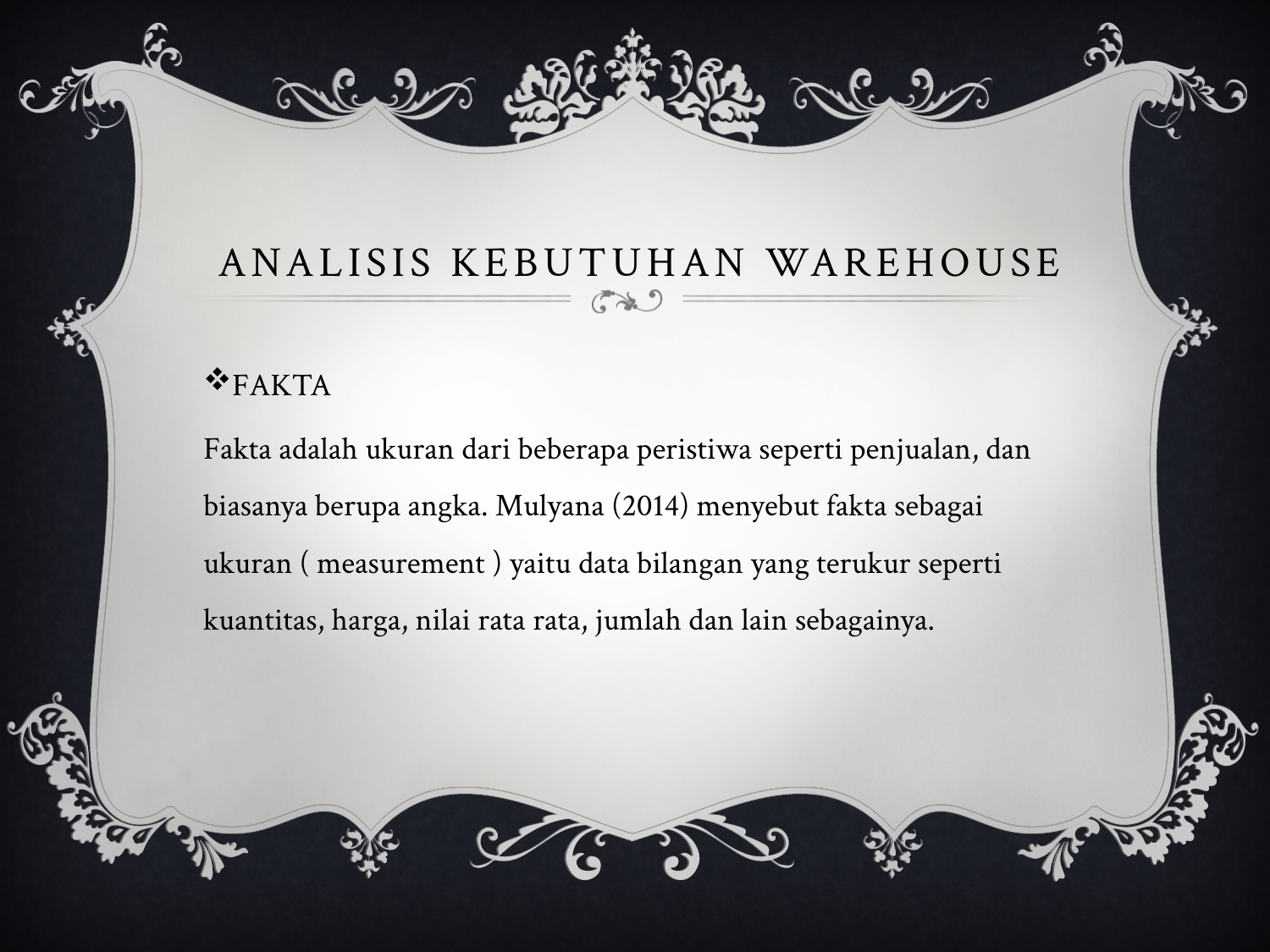

# Analisis KEBUTUHAN WAREHOUSE
FAKTA
Fakta adalah ukuran dari beberapa peristiwa seperti penjualan, dan biasanya berupa angka. Mulyana (2014) menyebut fakta sebagai ukuran ( measurement ) yaitu data bilangan yang terukur seperti kuantitas, harga, nilai rata rata, jumlah dan lain sebagainya.